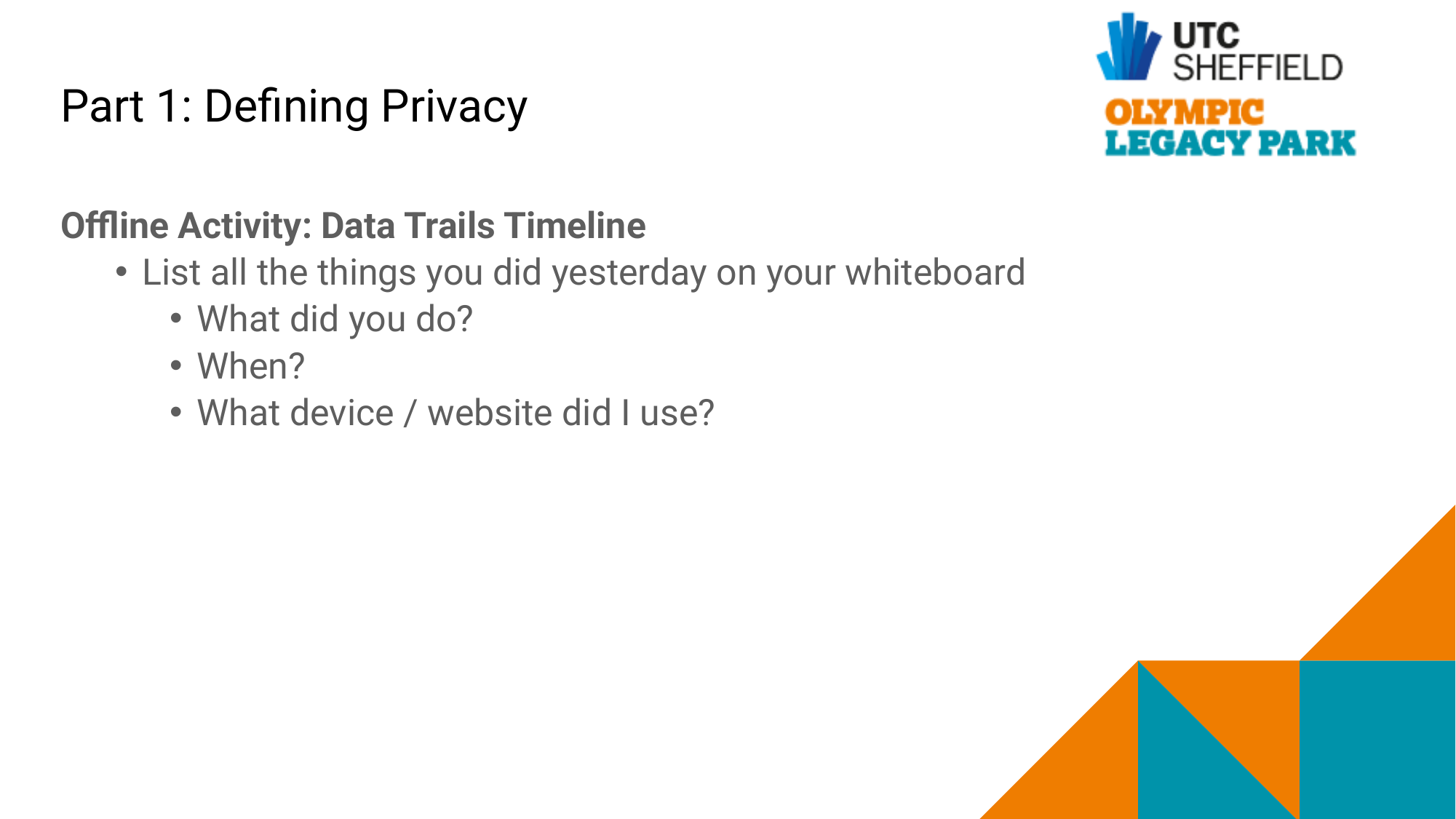

# Part 1: Defining Privacy
Offline Activity: Data Trails Timeline
List all the things you did yesterday on your whiteboard
What did you do?
When?
What device / website did I use?